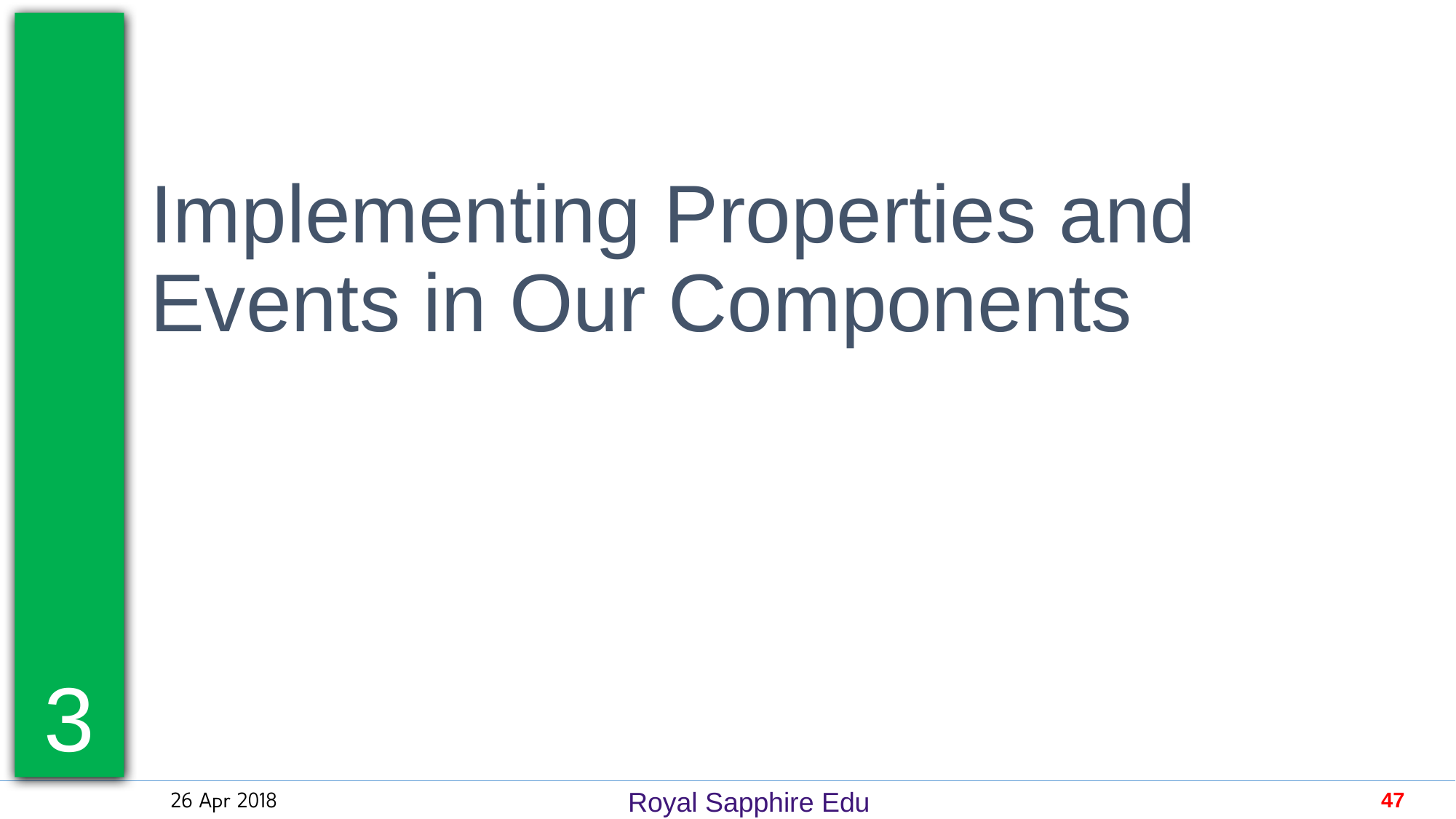

3
Implementing Properties and Events in Our Components
26 Apr 2018
47